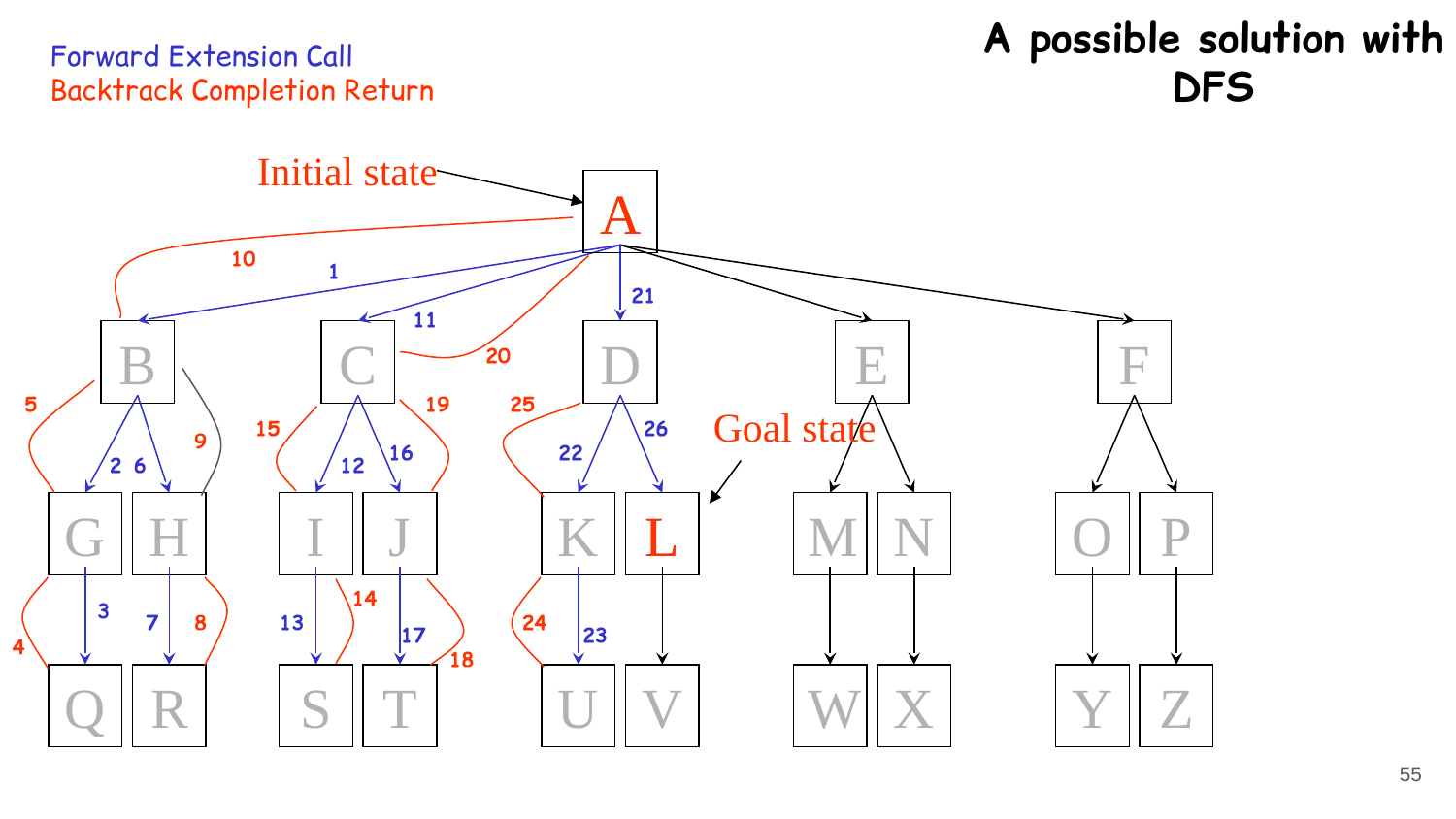

# A possible solution with DFS
Forward Extension Call
Backtrack Completion Return
Initial state
A
A

10
1

21
11
B
C
D
E
F
20

5
19
25

Goal state

15
26

9
16
22
2
6
12
G
H
I
J
K
L
L
M
N
O
P
14

3
7
8
13
24
17
23
4
18
Q
R
S
T
U
V
W
X
Y
Z
55